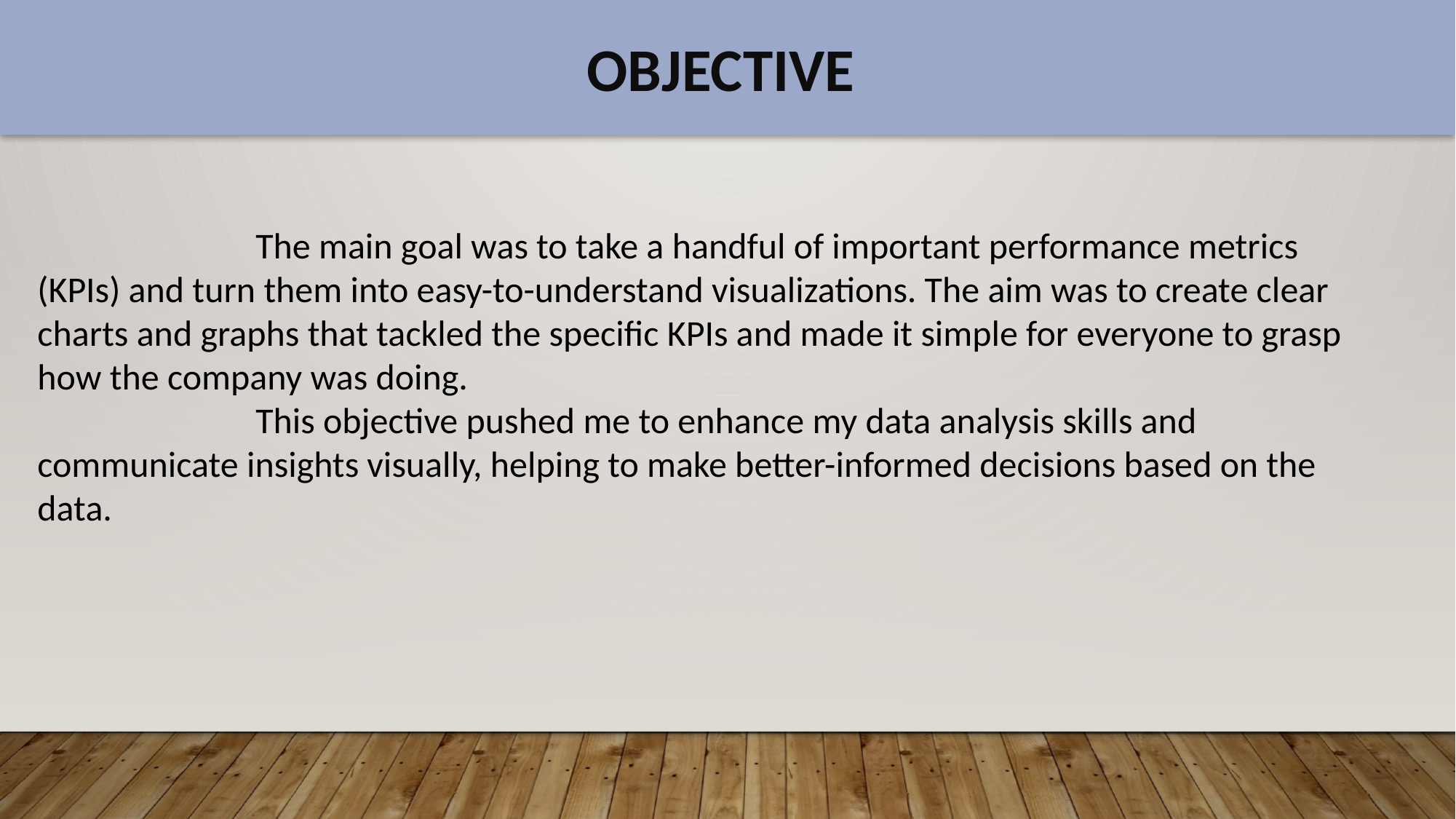

OBJECTIVE
		The main goal was to take a handful of important performance metrics (KPIs) and turn them into easy-to-understand visualizations. The aim was to create clear charts and graphs that tackled the specific KPIs and made it simple for everyone to grasp how the company was doing.
		This objective pushed me to enhance my data analysis skills and communicate insights visually, helping to make better-informed decisions based on the data.